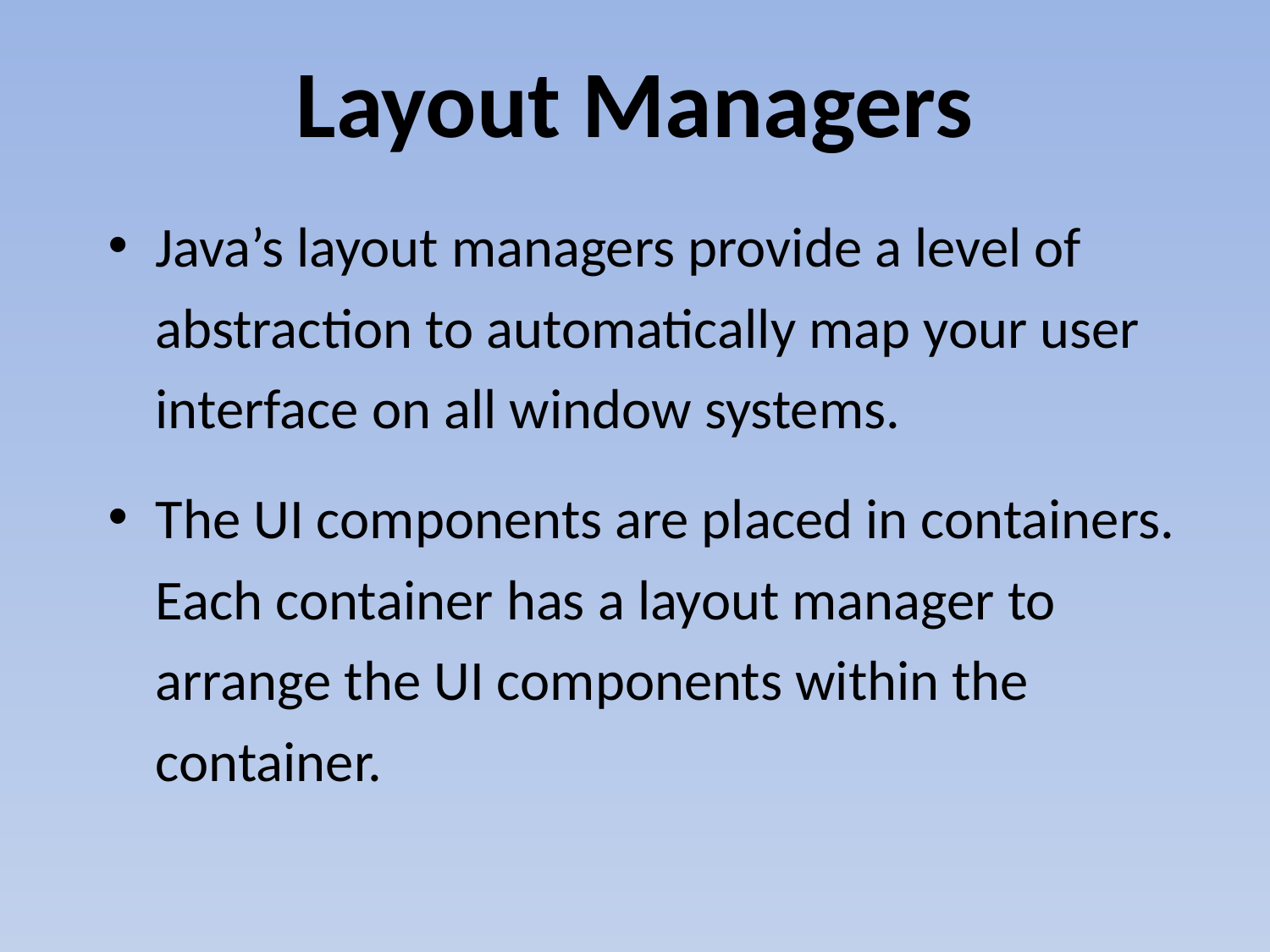

# Layout Managers
Java’s layout managers provide a level of abstraction to automatically map your user interface on all window systems.
The UI components are placed in containers.  Each container has a layout manager to arrange the UI components within the container.